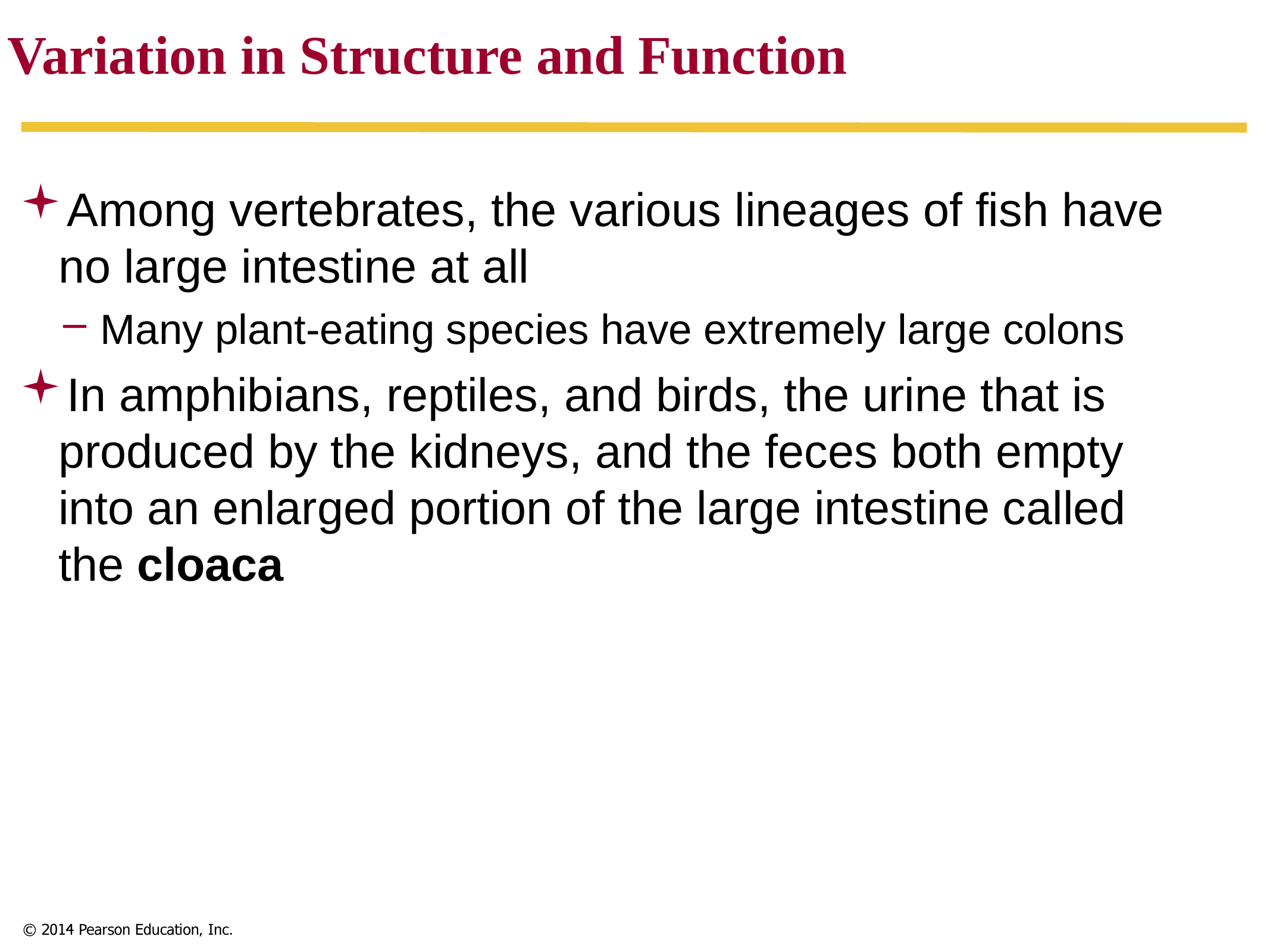

Variation in Structure and Function

Among vertebrates, the various lineages of fish have
no large intestine at all
Many plant-eating species have extremely large colons
In amphibians, reptiles, and birds, the urine that is produced by the kidneys, and the feces both empty
into an enlarged portion of the large intestine called
the cloaca